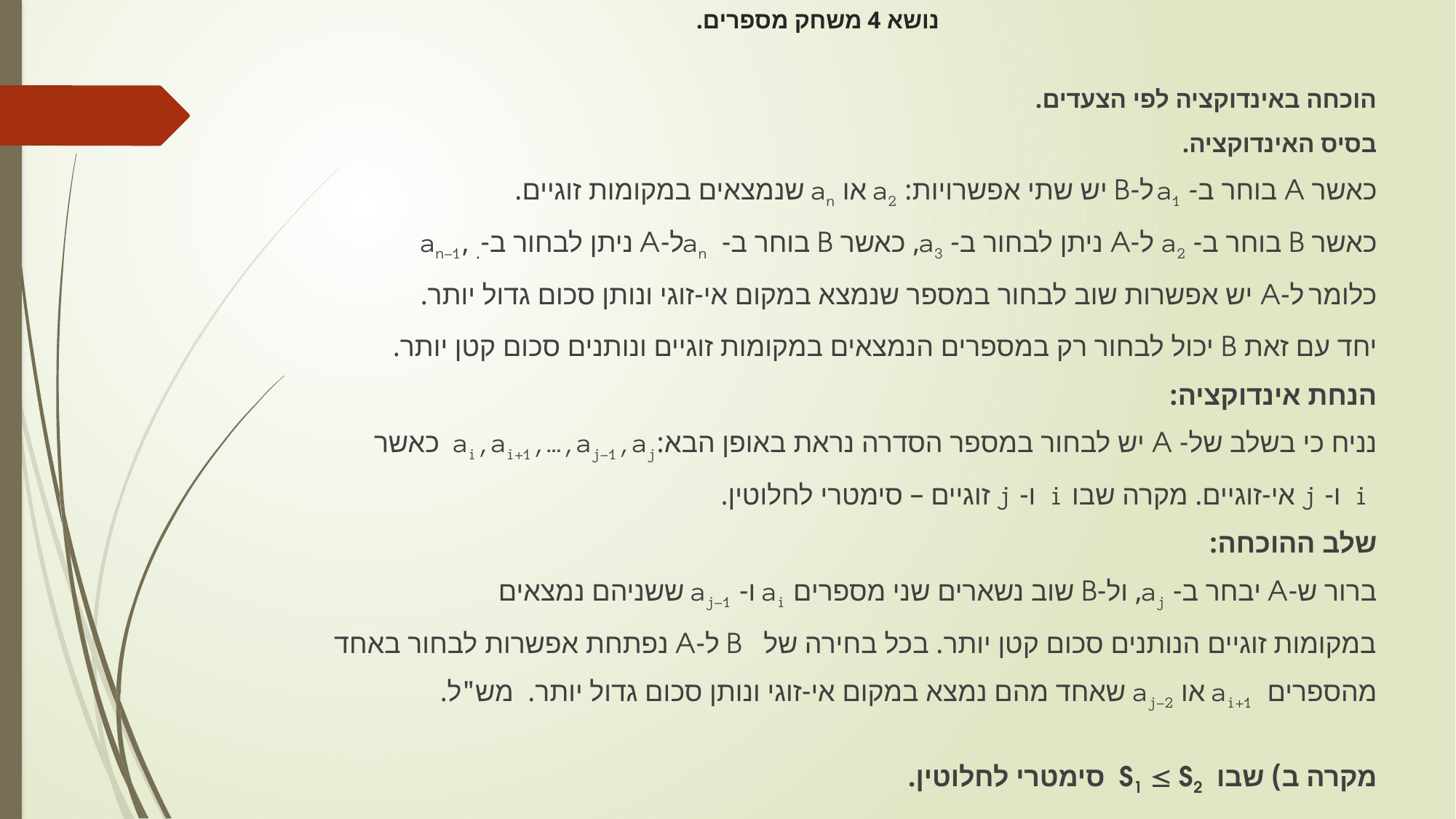

# נושא 4 משחק מספרים.
הוכחה באינדוקציה לפי הצעדים.
בסיס האינדוקציה.
כאשר A בוחר ב- a1 ל-B יש שתי אפשרויות: a2 או an שנמצאים במקומות זוגיים.
כאשר B בוחר ב- a2  ל-A ניתן לבחור ב- a3, כאשר B בוחר ב-  anל-A ניתן לבחור ב-. ,an-1
כלומר ל-A יש אפשרות שוב לבחור במספר שנמצא במקום אי-זוגי ונותן סכום גדול יותר.
יחד עם זאת B יכול לבחור רק במספרים הנמצאים במקומות זוגיים ונותנים סכום קטן יותר.
הנחת אינדוקציה:
נניח כי בשלב של- A יש לבחור במספר הסדרה נראת באופן הבא:ai,ai+1,…,aj-1,aj  כאשר
 i  ו- j אי-זוגיים. מקרה שבו i  ו- j זוגיים – סימטרי לחלוטין.
שלב ההוכחה:
ברור ש-A יבחר ב- aj, ול-B שוב נשארים שני מספרים ai ו- aj-1 ששניהם נמצאים
במקומות זוגיים הנותנים סכום קטן יותר. בכל בחירה של   B ל-A נפתחת אפשרות לבחור באחד
מהספרים  ai+1 או aj-2 שאחד מהם נמצא במקום אי-זוגי ונותן סכום גדול יותר.  מש"ל.
מקרה ב) שבו  S1 ≤ S2  סימטרי לחלוטין.